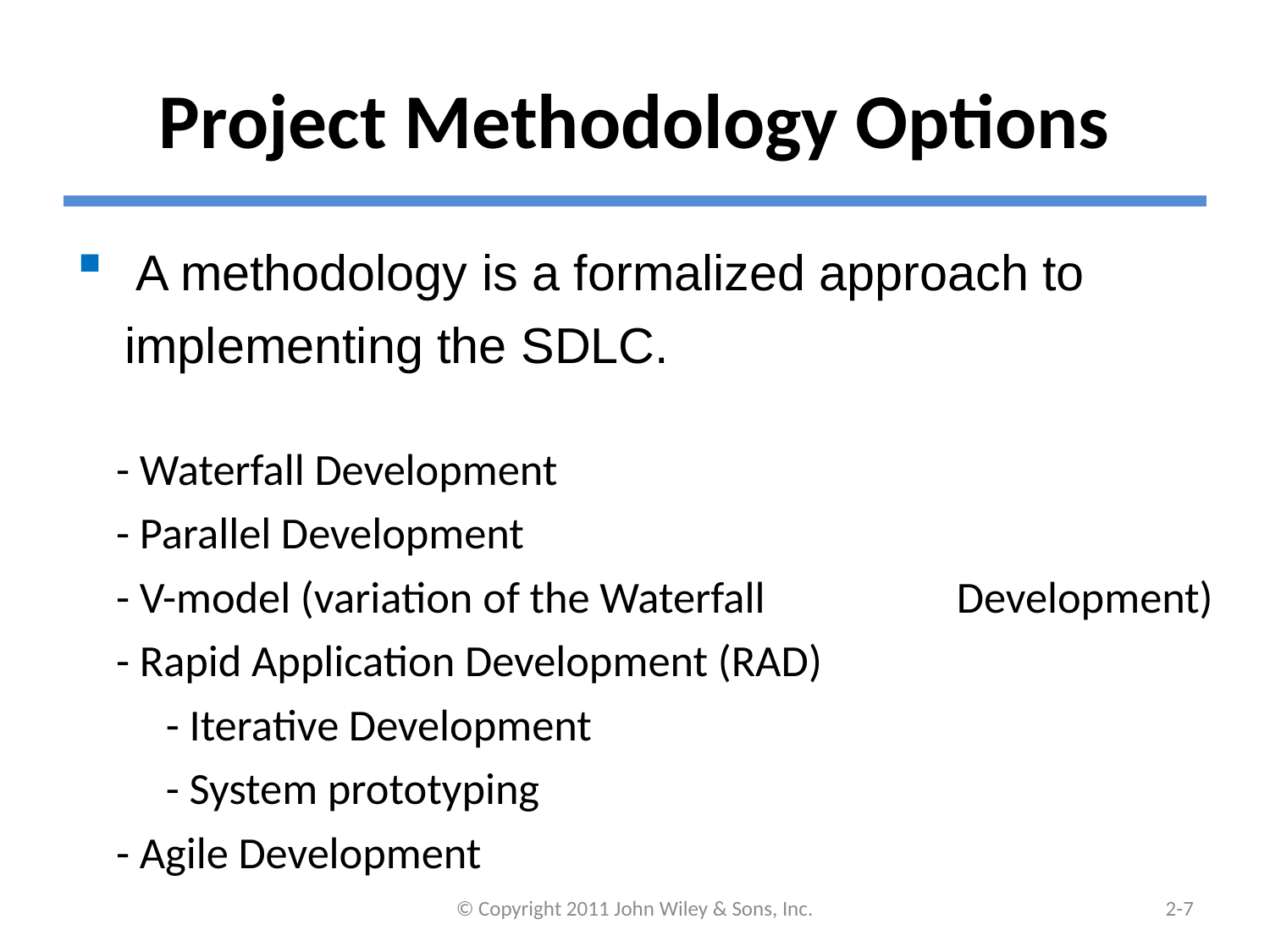

# Project Methodology Options
 A methodology is a formalized approach to implementing the SDLC.

    - Waterfall Development
    - Parallel Development
    - V-model (variation of the Waterfall           			     Development)
    - Rapid Application Development (RAD)
         - Iterative Development
         - System prototyping
    - Agile Development

© Copyright 2011 John Wiley & Sons, Inc.
2-7